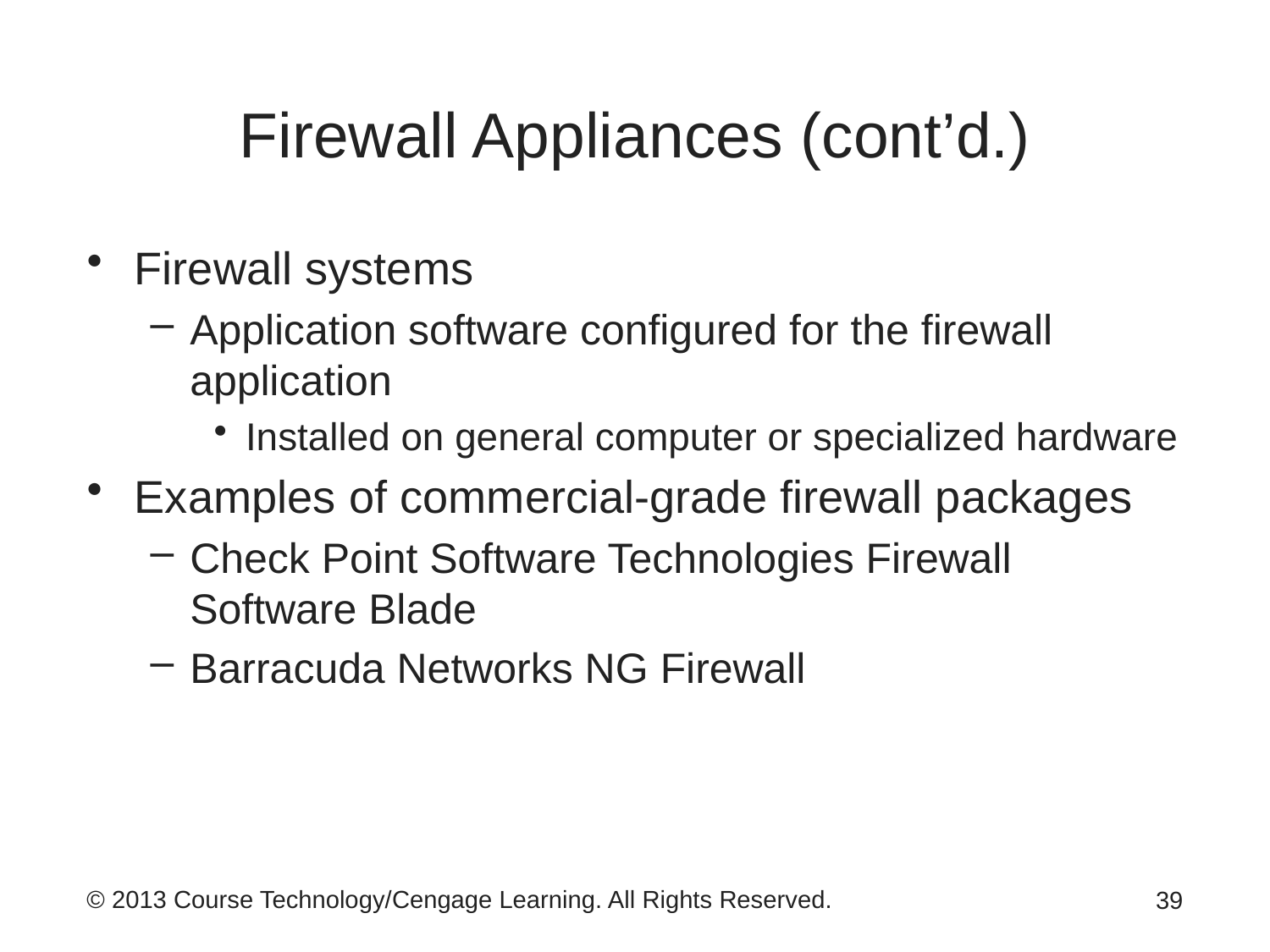

# Firewall Appliances (cont’d.)
Firewall systems
Application software configured for the firewall application
Installed on general computer or specialized hardware
Examples of commercial-grade firewall packages
Check Point Software Technologies Firewall Software Blade
Barracuda Networks NG Firewall

39